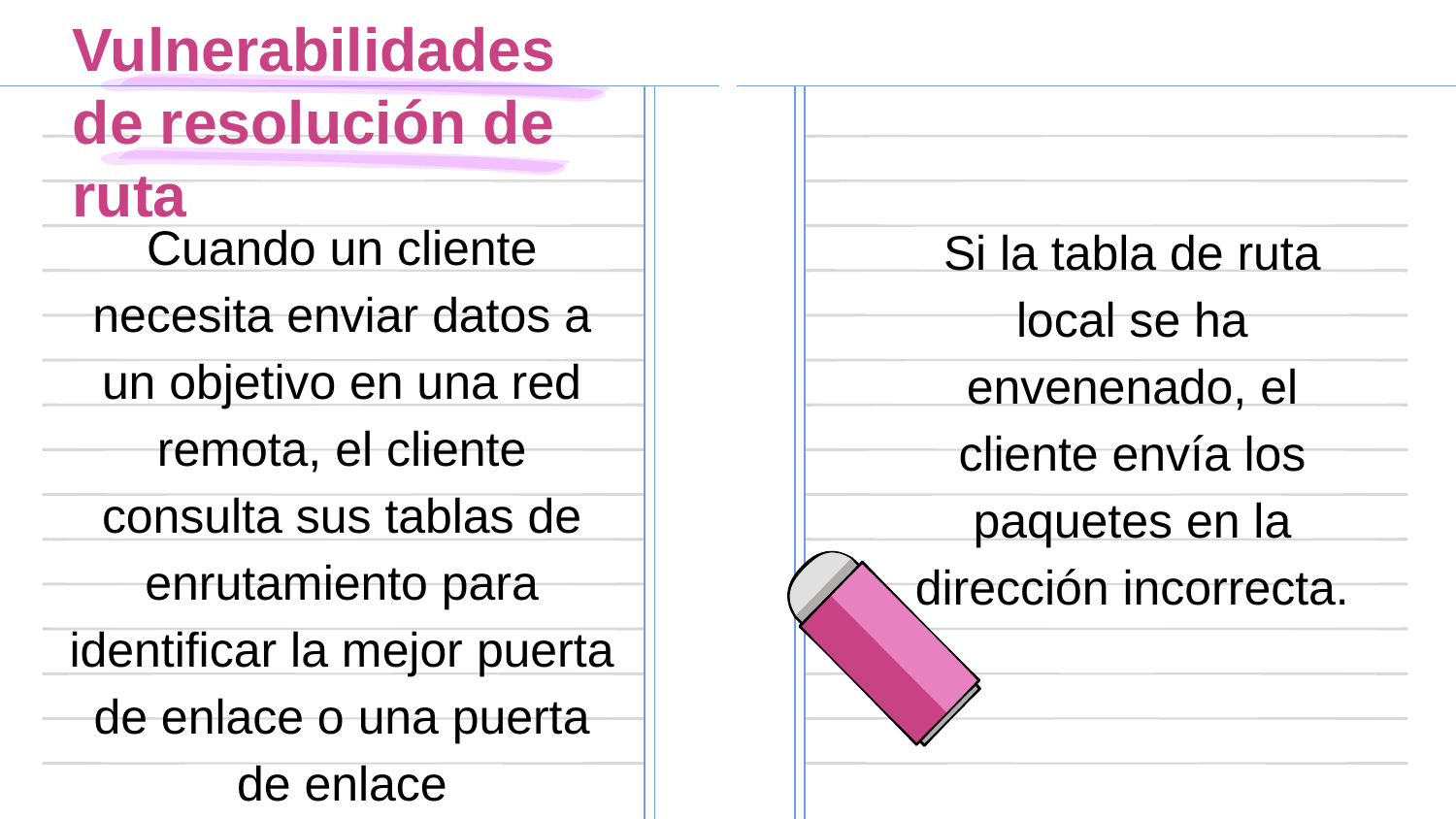

# Vulnerabilidades de resolución de ruta

Cuando un cliente necesita enviar datos a un objetivo en una red remota, el cliente consulta sus tablas de enrutamiento para identificar la mejor puerta de enlace o una puerta de enlace predeterminada.
Si la tabla de ruta local se ha envenenado, el cliente envía los paquetes en la dirección incorrecta.